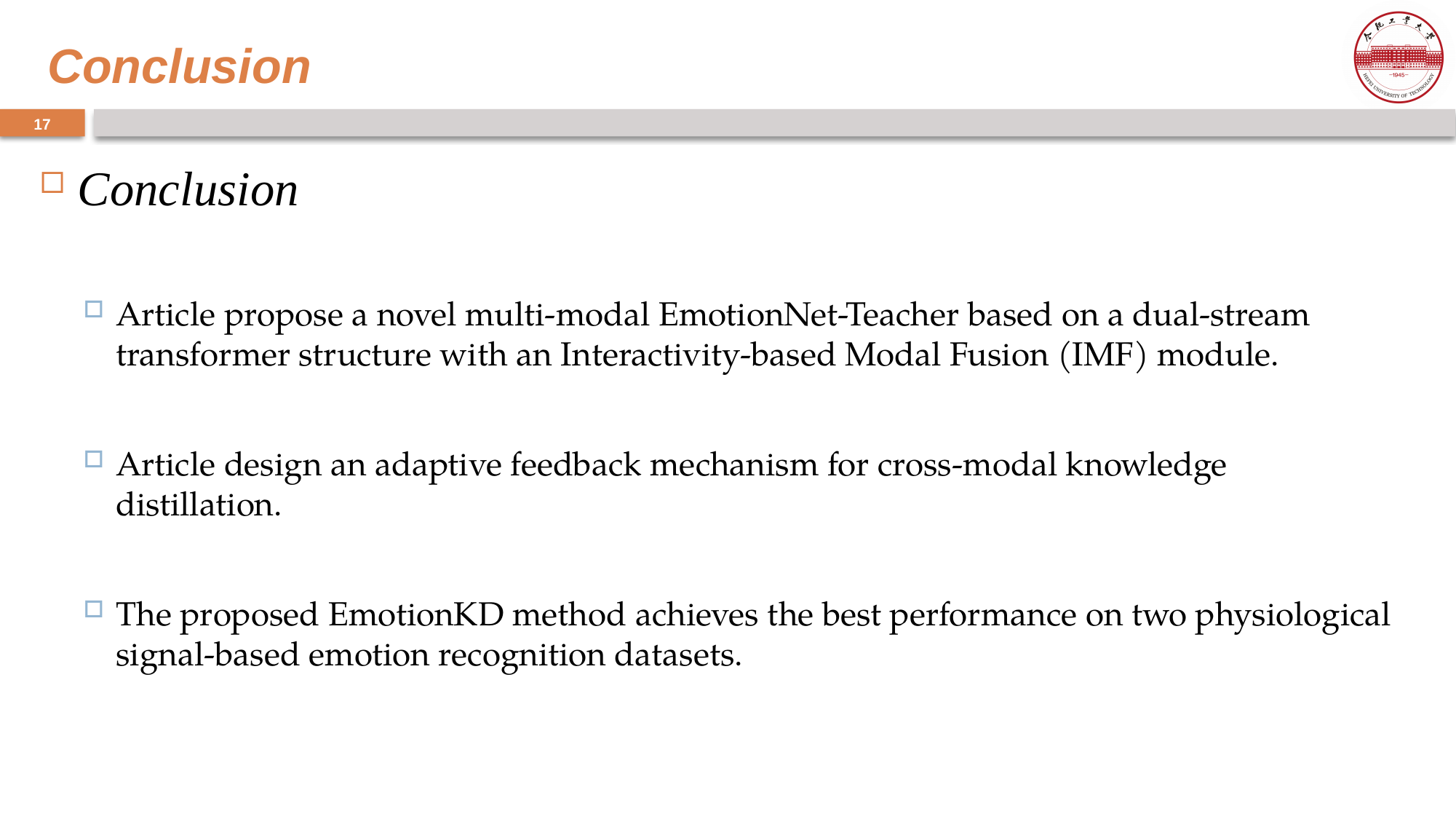

# Conclusion
Conclusion

Article propose a novel multi-modal EmotionNet-Teacher based on a dual-stream transformer structure with an Interactivity-based Modal Fusion (IMF) module.

Article design an adaptive feedback mechanism for cross-modal knowledge distillation.

The proposed EmotionKD method achieves the best performance on two physiological signal-based emotion recognition datasets.